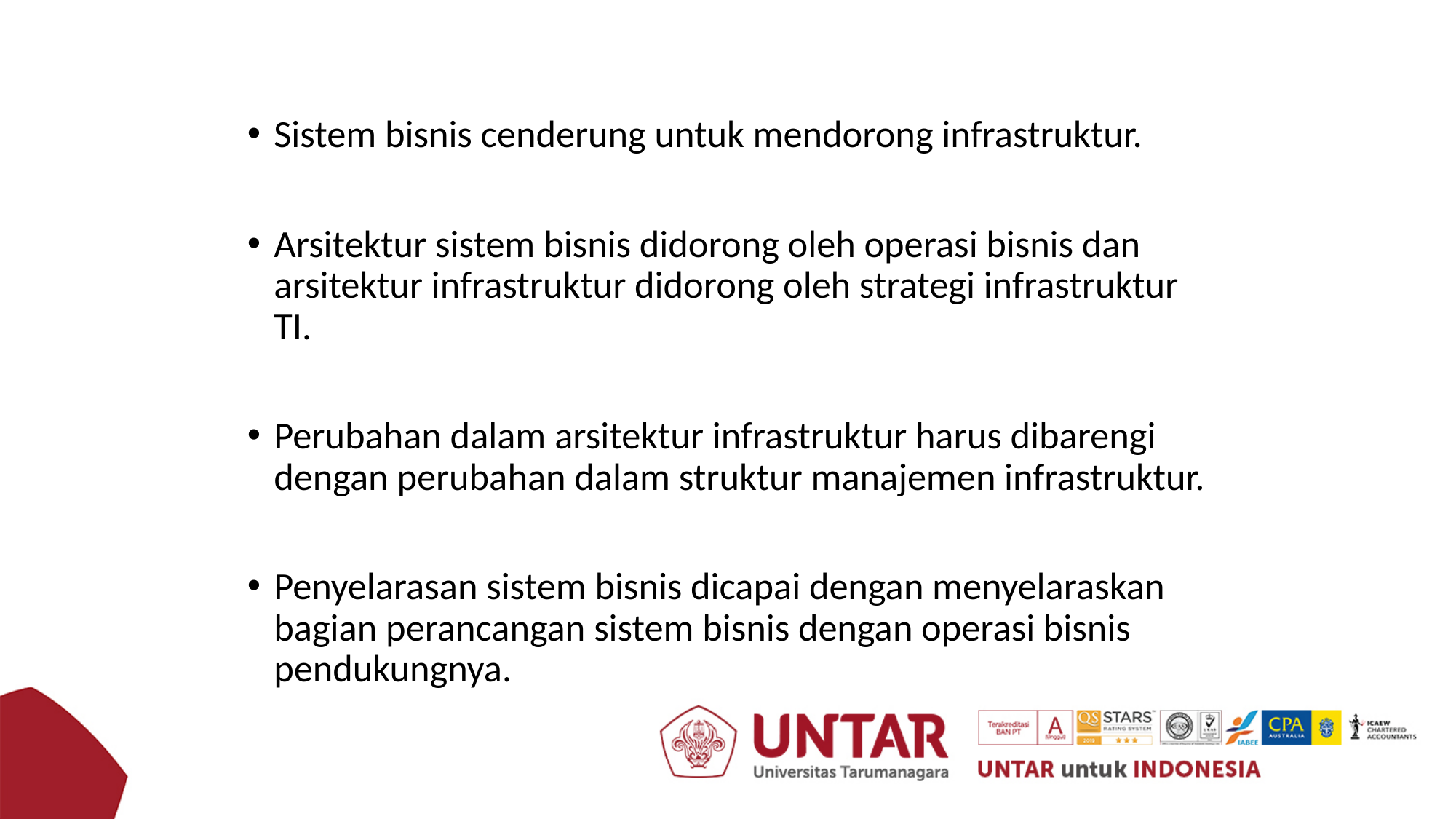

Sistem bisnis cenderung untuk mendorong infrastruktur.

Arsitektur sistem bisnis didorong oleh operasi bisnis dan arsitektur infrastruktur didorong oleh strategi infrastruktur TI.

Perubahan dalam arsitektur infrastruktur harus dibarengi dengan perubahan dalam struktur manajemen infrastruktur.

Penyelarasan sistem bisnis dicapai dengan menyelaraskan bagian perancangan sistem bisnis dengan operasi bisnis pendukungnya.